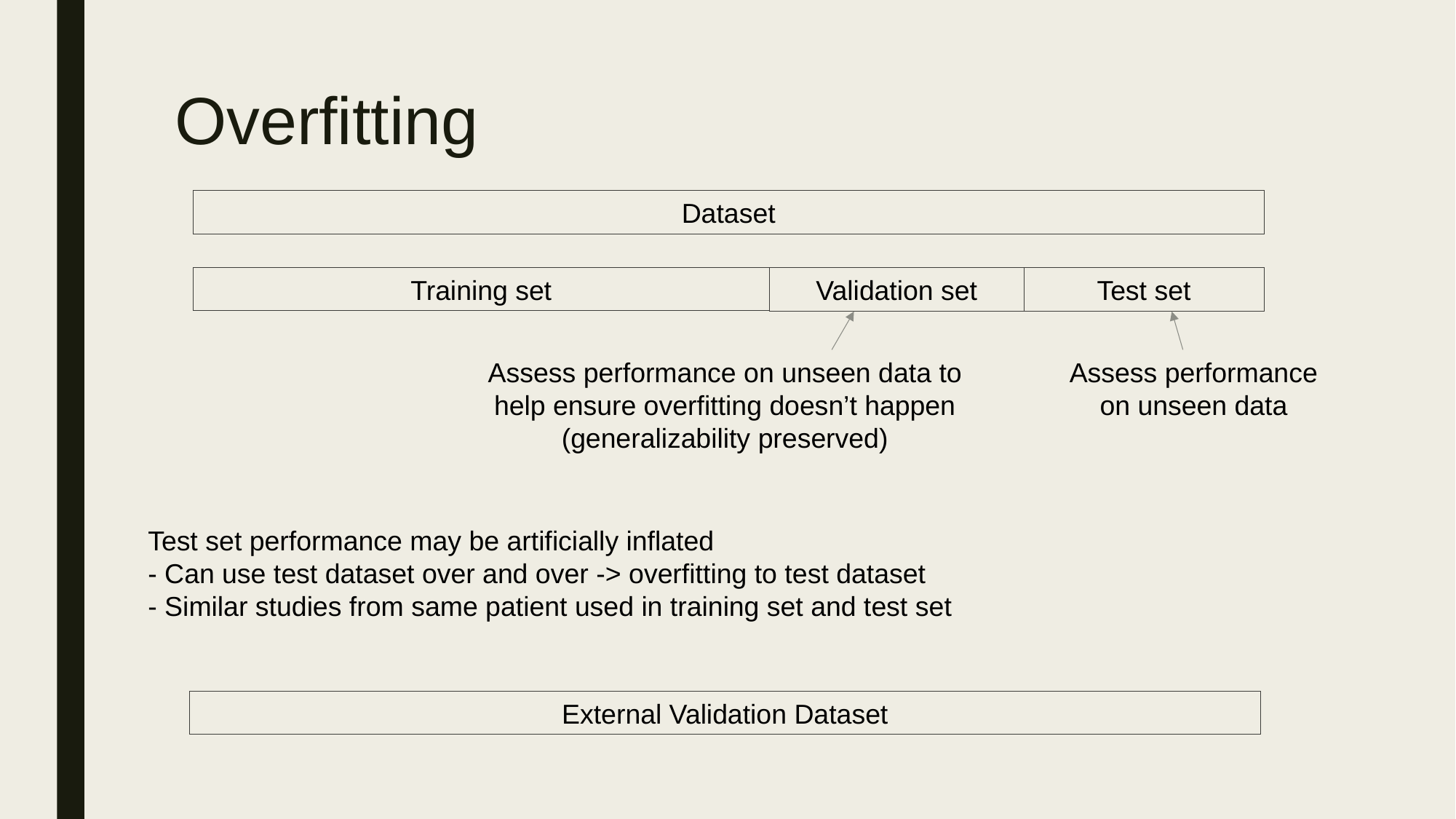

# Overfitting
Dataset
Training set
Validation set
Test set
Assess performance on unseen data to help ensure overfitting doesn’t happen (generalizability preserved)
Assess performance on unseen data
Test set performance may be artificially inflated
- Can use test dataset over and over -> overfitting to test dataset
- Similar studies from same patient used in training set and test set

External Validation Dataset